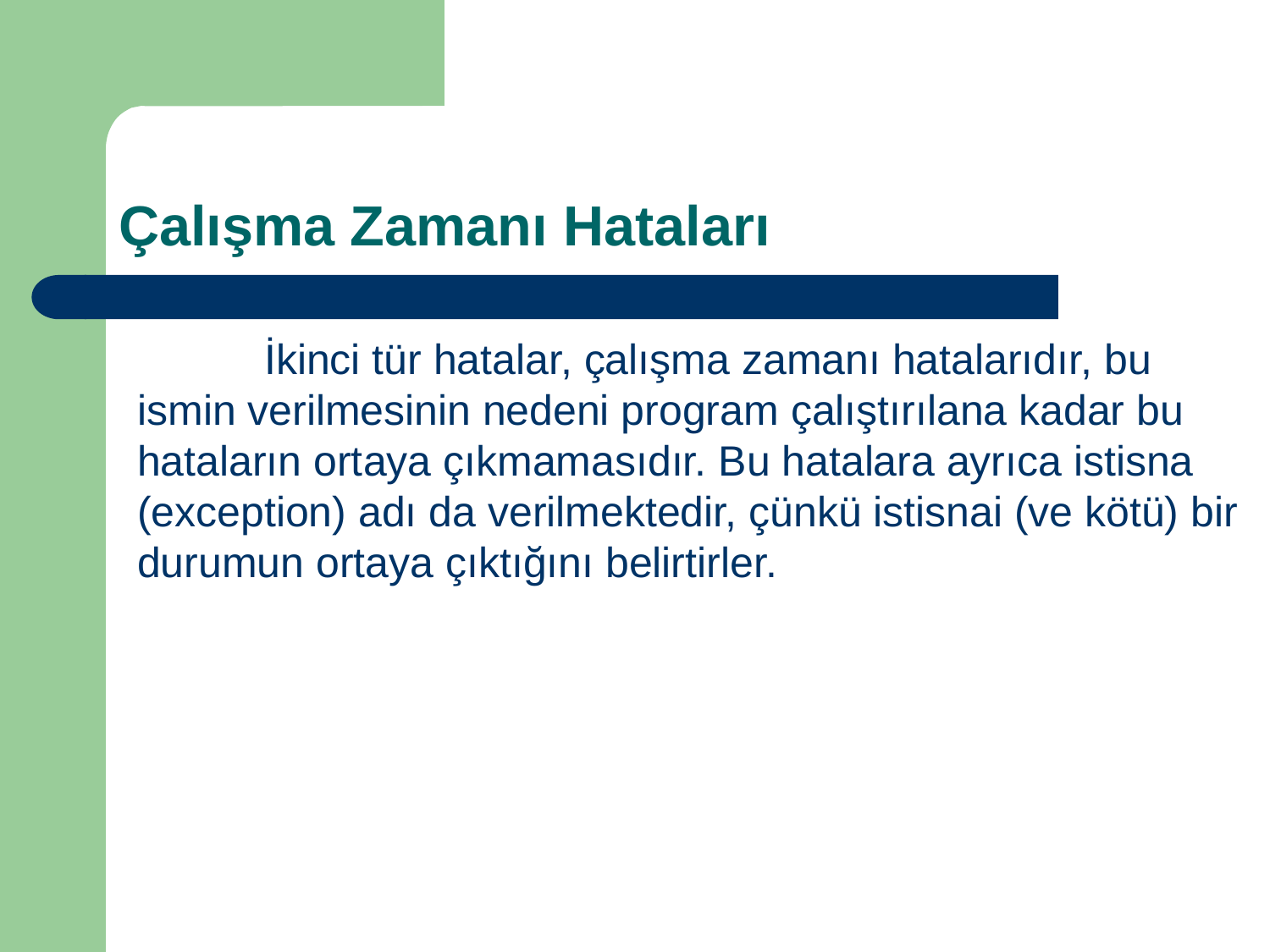

# Çalışma Zamanı Hataları
	İkinci tür hatalar, çalışma zamanı hatalarıdır, bu ismin verilmesinin nedeni program çalıştırılana kadar bu hataların ortaya çıkmamasıdır. Bu hatalara ayrıca istisna (exception) adı da verilmektedir, çünkü istisnai (ve kötü) bir durumun ortaya çıktığını belirtirler.